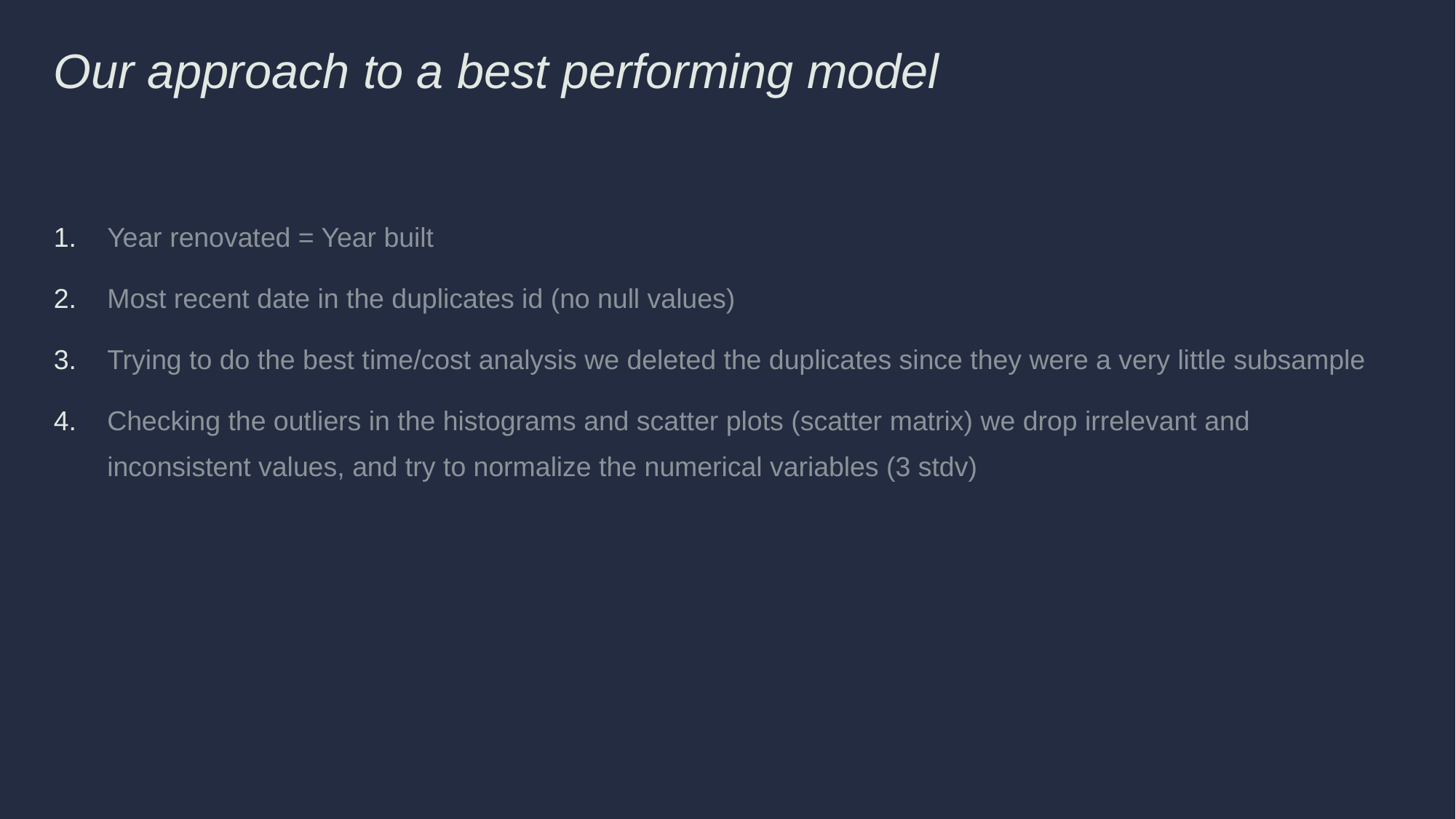

# Our approach to a best performing model
Year renovated = Year built
Most recent date in the duplicates id (no null values)
Trying to do the best time/cost analysis we deleted the duplicates since they were a very little subsample
Checking the outliers in the histograms and scatter plots (scatter matrix) we drop irrelevant and inconsistent values, and try to normalize the numerical variables (3 stdv)